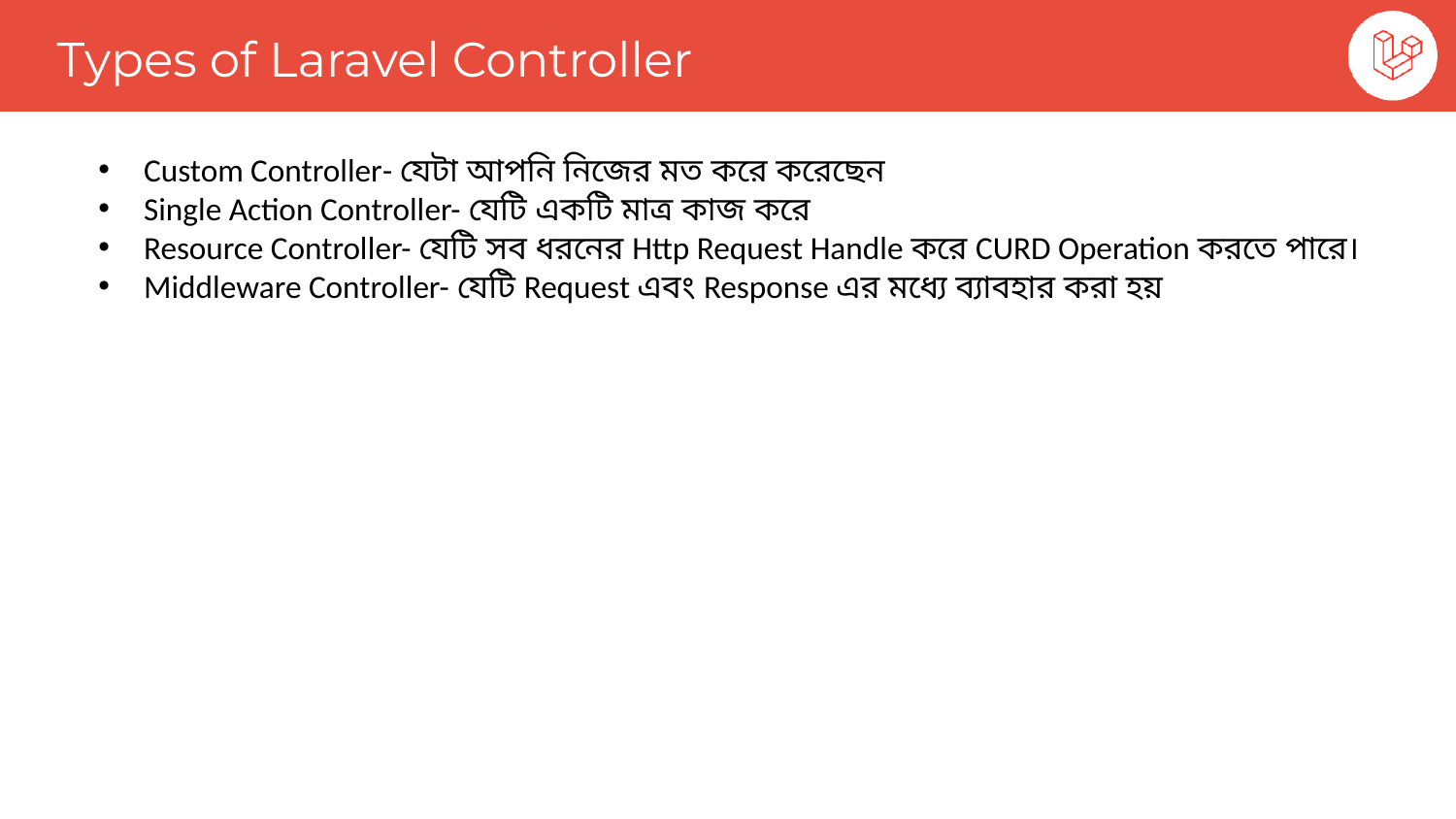

Types of Laravel Controller
Custom Controller- যেটা আপনি নিজের মত করে করেছেন
Single Action Controller- যেটি একটি মাত্র কাজ করে
Resource Controller- যেটি সব ধরনের Http Request Handle করে CURD Operation করতে পারে।
Middleware Controller- যেটি Request এবং Response এর মধ্যে ব্যাবহার করা হয়